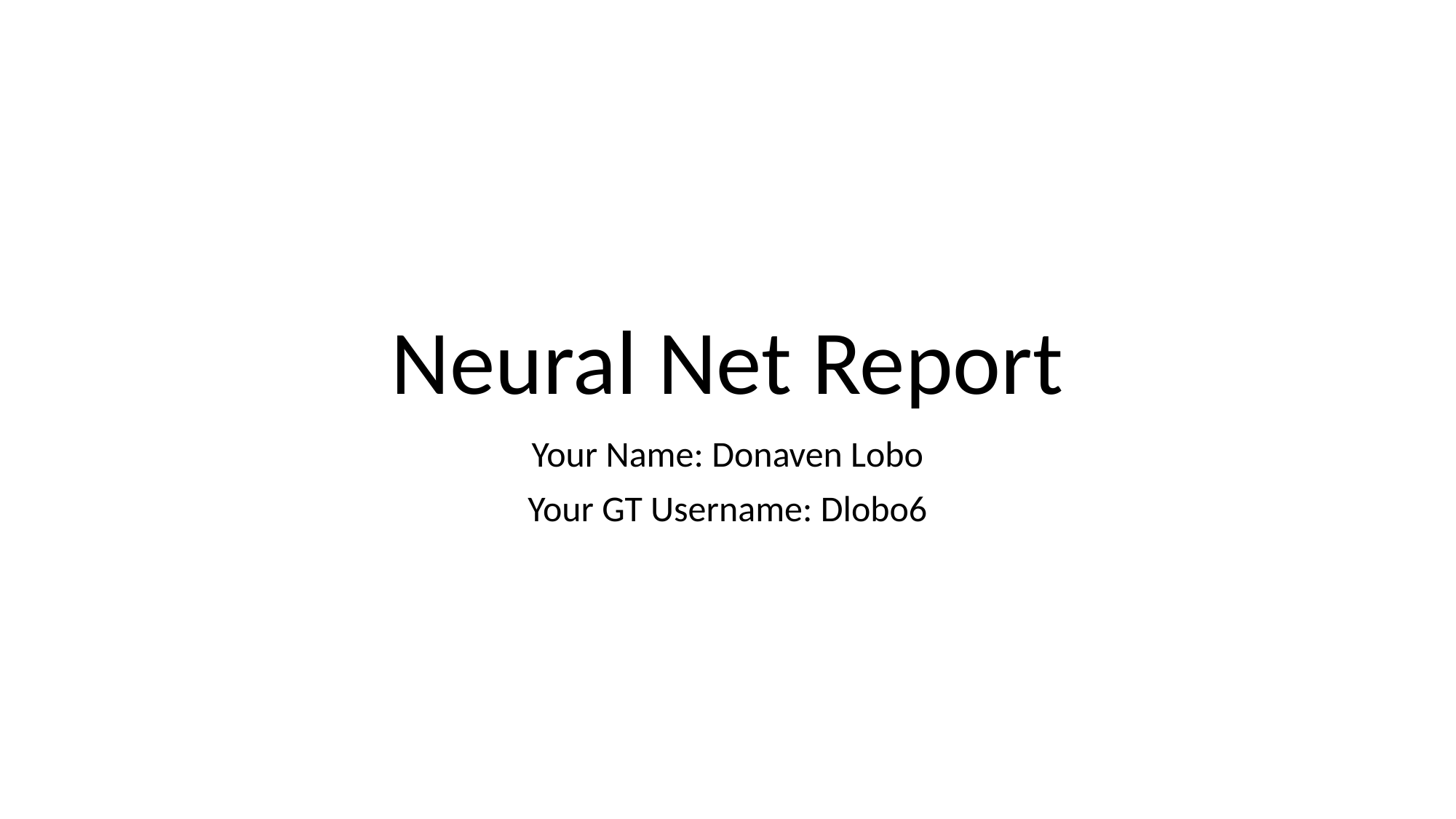

# Neural Net Report
Your Name: Donaven Lobo
Your GT Username: Dlobo6